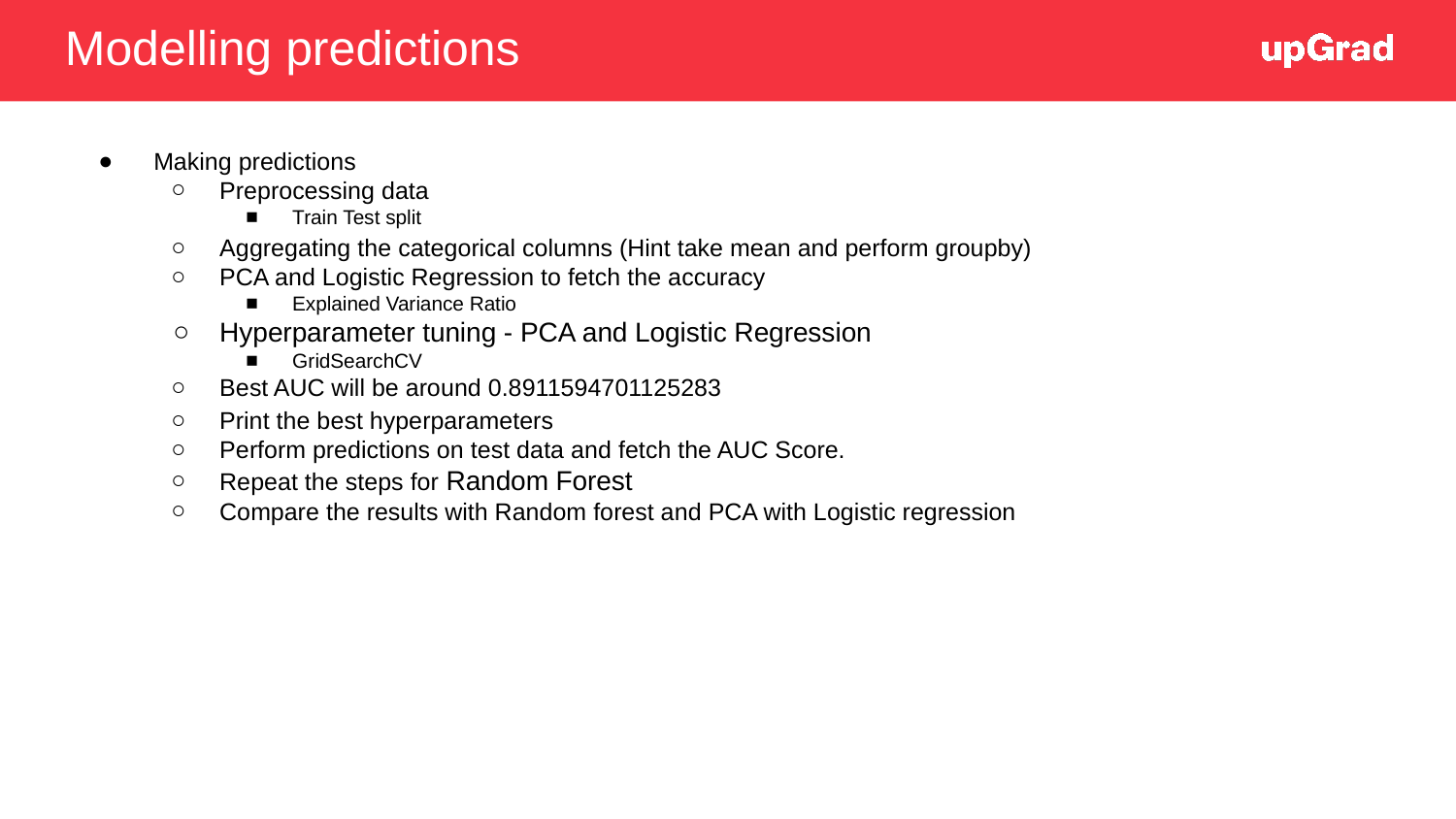

# Modelling predictions
 Making predictions
Preprocessing data
Train Test split
Aggregating the categorical columns (Hint take mean and perform groupby)
PCA and Logistic Regression to fetch the accuracy
Explained Variance Ratio
Hyperparameter tuning - PCA and Logistic Regression
GridSearchCV
Best AUC will be around 0.8911594701125283
Print the best hyperparameters
Perform predictions on test data and fetch the AUC Score.
Repeat the steps for Random Forest
Compare the results with Random forest and PCA with Logistic regression